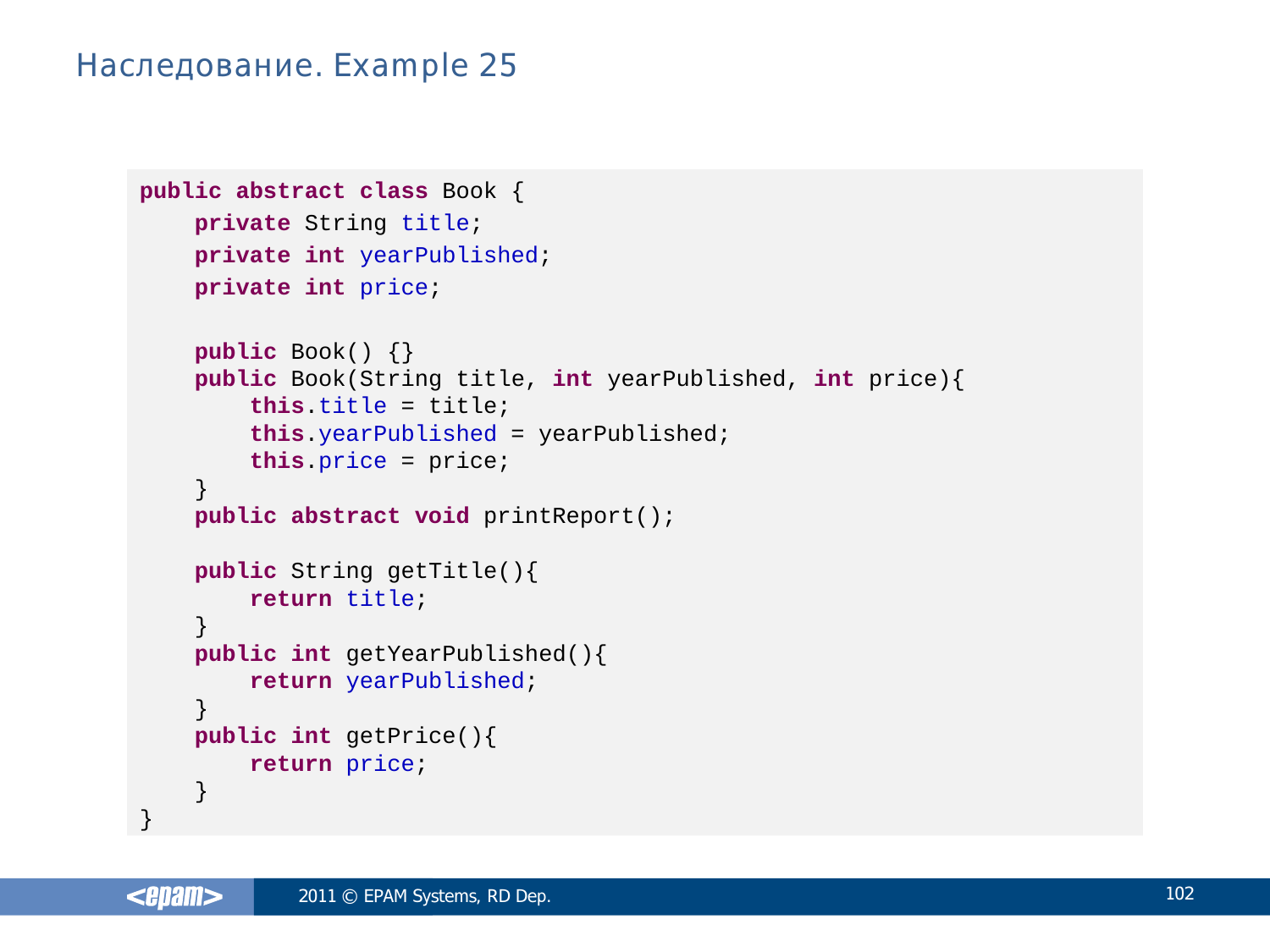

# Наследование. Example 25
public abstract class Book {
    private String title;
    private int yearPublished;
    private int price;

    public Book() {}
    public Book(String title, int yearPublished, int price){
        this.title = title;
        this.yearPublished = yearPublished;
        this.price = price;
    }
    public abstract void printReport();

    public String getTitle(){
        return title;
    }
    public int getYearPublished(){
        return yearPublished;
    }
    public int getPrice(){
        return price;
    }
}

102
2011 © EPAM Systems, RD Dep.